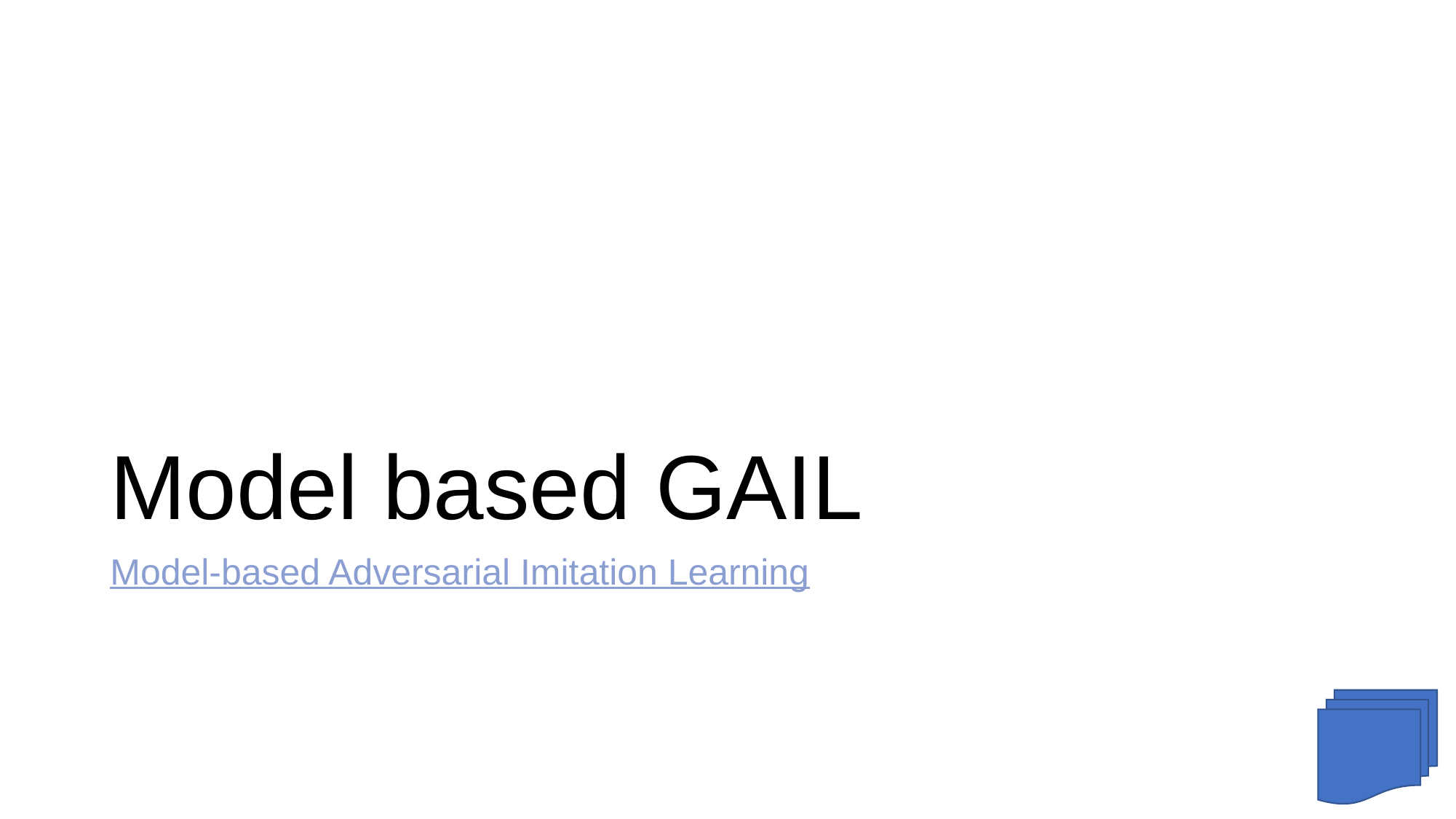

# Model based GAIL
Model-based Adversarial Imitation Learning